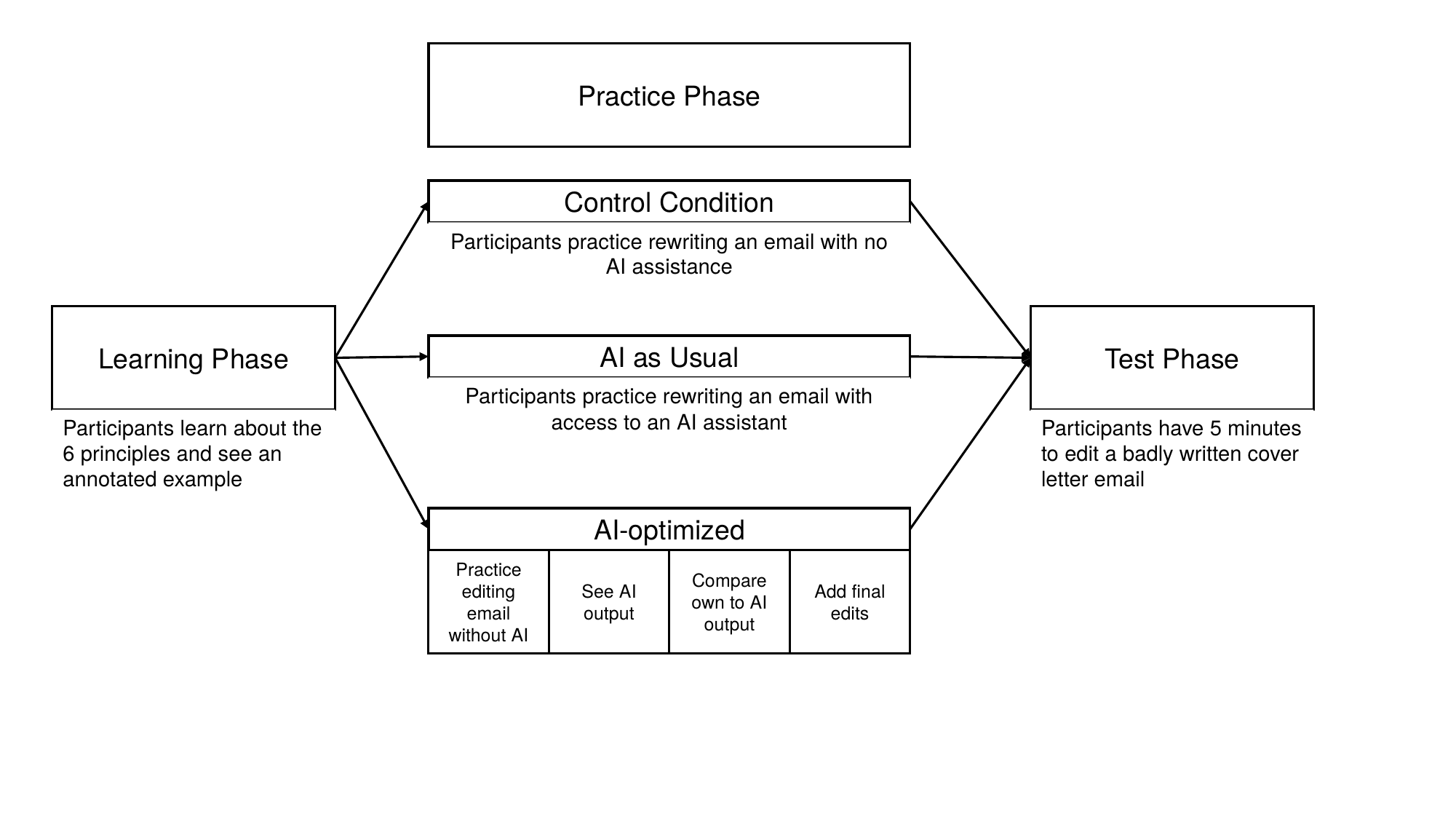

Practice Phase
Control Condition
Participants practice rewriting an email with no AI assistance
Learning Phase
Test Phase
AI as Usual
Participants practice rewriting an email with access to an AI assistant
Participants learn about the 6 principles and see an annotated example
Participants have 5 minutes to edit a badly written cover letter email
AI-optimized
Practice editing email without AI
See AI output
Compare own to AI output
Add final edits